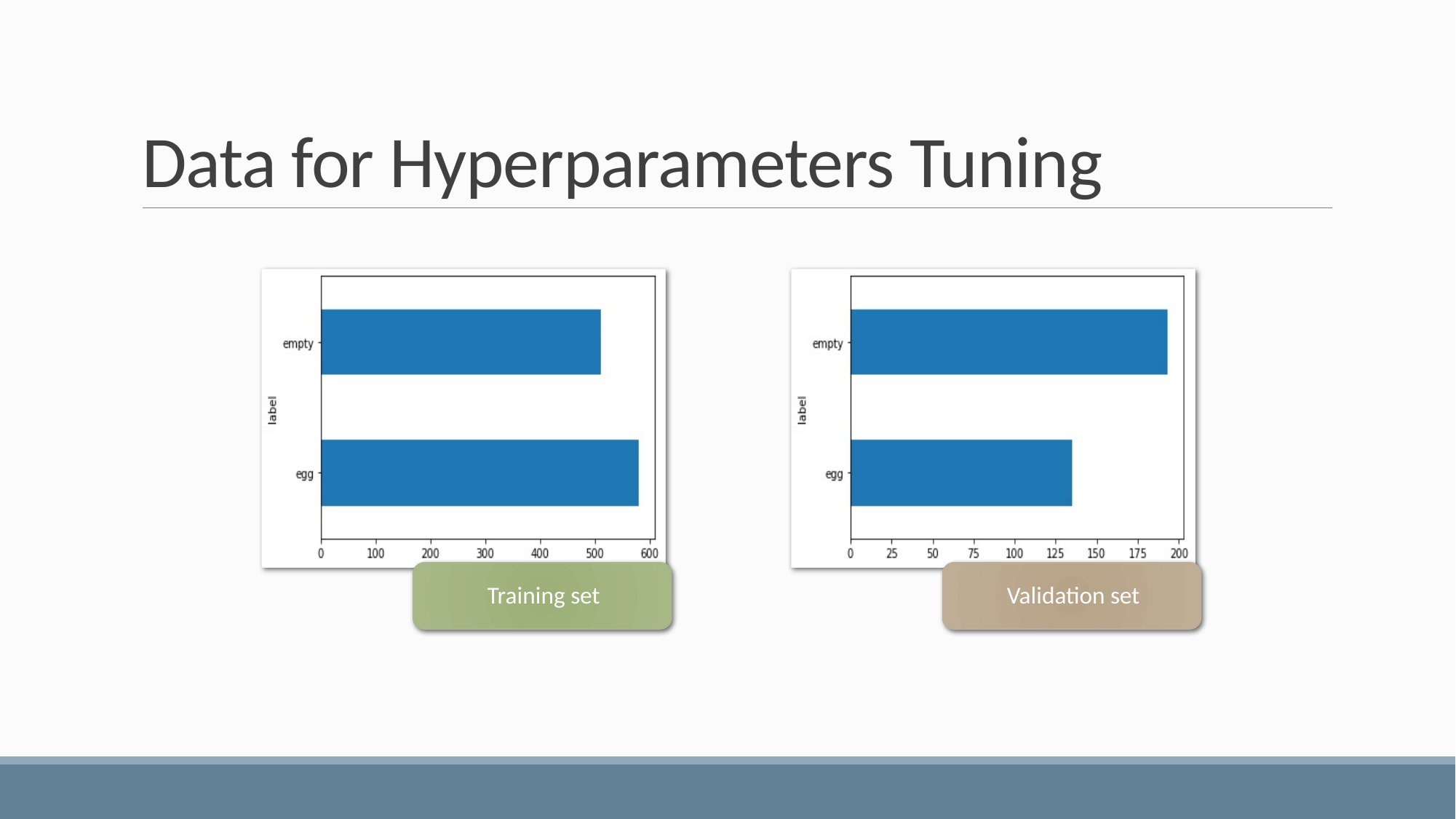

# Data for Hyperparameters Tuning
Training set
Validation set